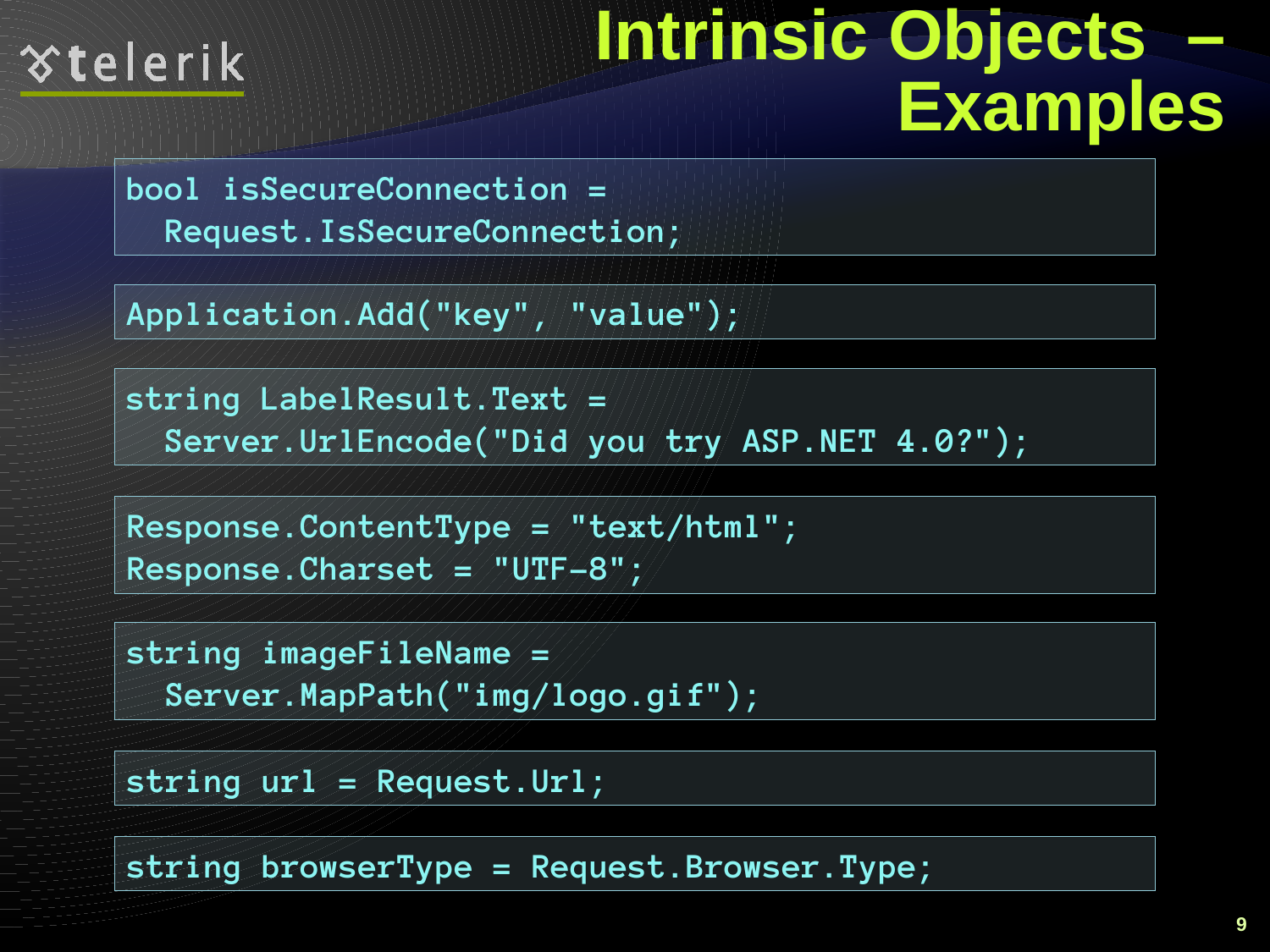

# Intrinsic Objects  – Examples
bool isSecureConnection =
  Request.IsSecureConnection;
Application.Add("key", "value");
string LabelResult.Text =
  Server.UrlEncode("Did you try ASP.NET 4.0?");
Response.ContentType = "text/html";
Response.Charset = "UTF-8";
string imageFileName =
  Server.MapPath("img/logo.gif");
string url = Request.Url;
string browserType = Request.Browser.Type;
9